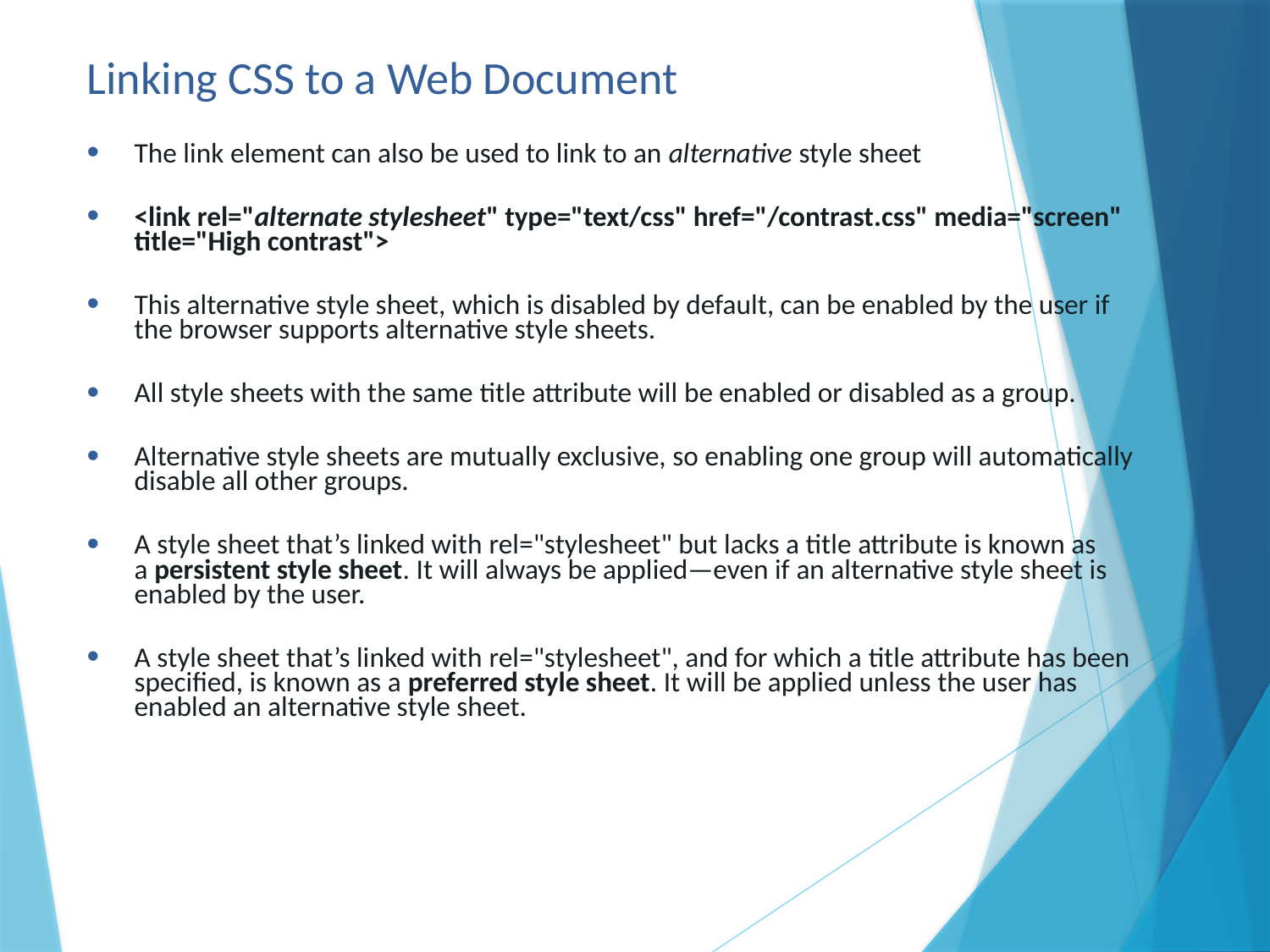

# Linking CSS to a Web Document
The link element can also be used to link to an alternative style sheet

<link rel="alternate stylesheet" type="text/css" href="/contrast.css" media="screen" title="High contrast">

This alternative style sheet, which is disabled by default, can be enabled by the user if the browser supports alternative style sheets.

All style sheets with the same title attribute will be enabled or disabled as a group.

Alternative style sheets are mutually exclusive, so enabling one group will automatically disable all other groups.

A style sheet that’s linked with rel="stylesheet" but lacks a title attribute is known as a persistent style sheet. It will always be applied—even if an alternative style sheet is enabled by the user.

A style sheet that’s linked with rel="stylesheet", and for which a title attribute has been specified, is known as a preferred style sheet. It will be applied unless the user has enabled an alternative style sheet.